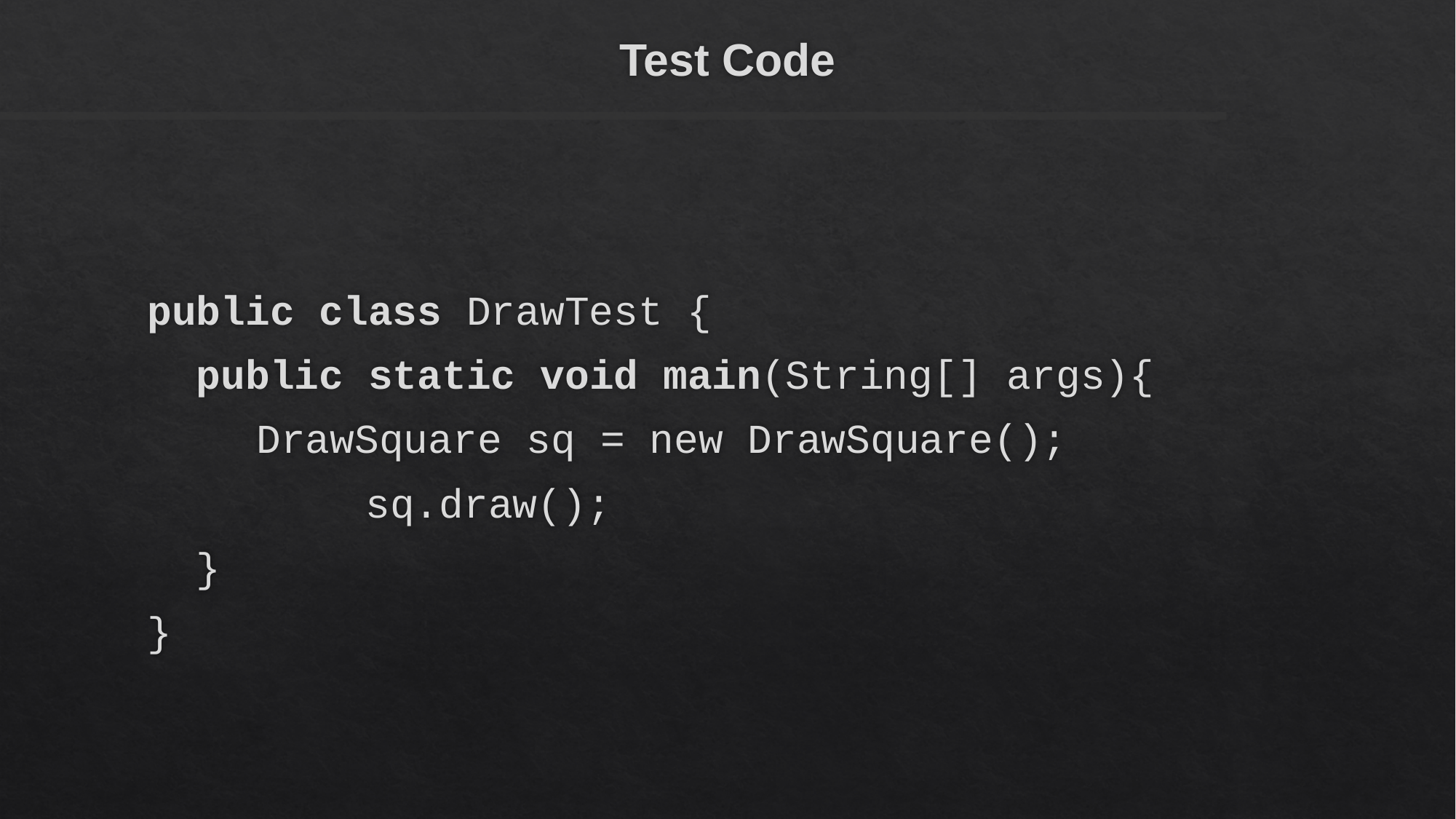

# Test Code
public class DrawTest {
  public static void main(String[] args){
  	DrawSquare sq = new DrawSquare();
		sq.draw();
  }
}